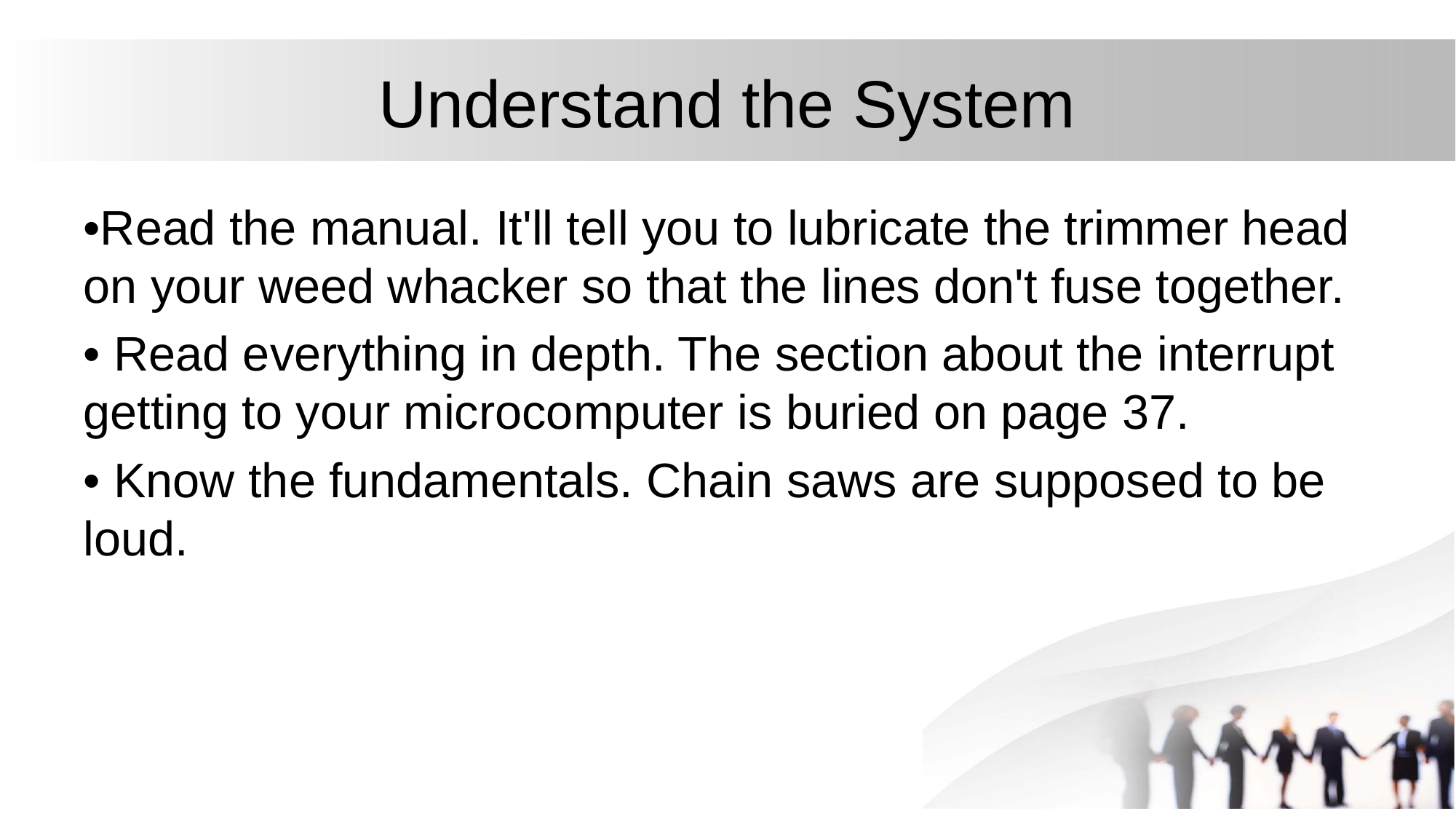

# Understand the System
•Read the manual. It'll tell you to lubricate the trimmer head on your weed whacker so that the lines don't fuse together.
• Read everything in depth. The section about the interrupt getting to your microcomputer is buried on page 37.
• Know the fundamentals. Chain saws are supposed to be loud.